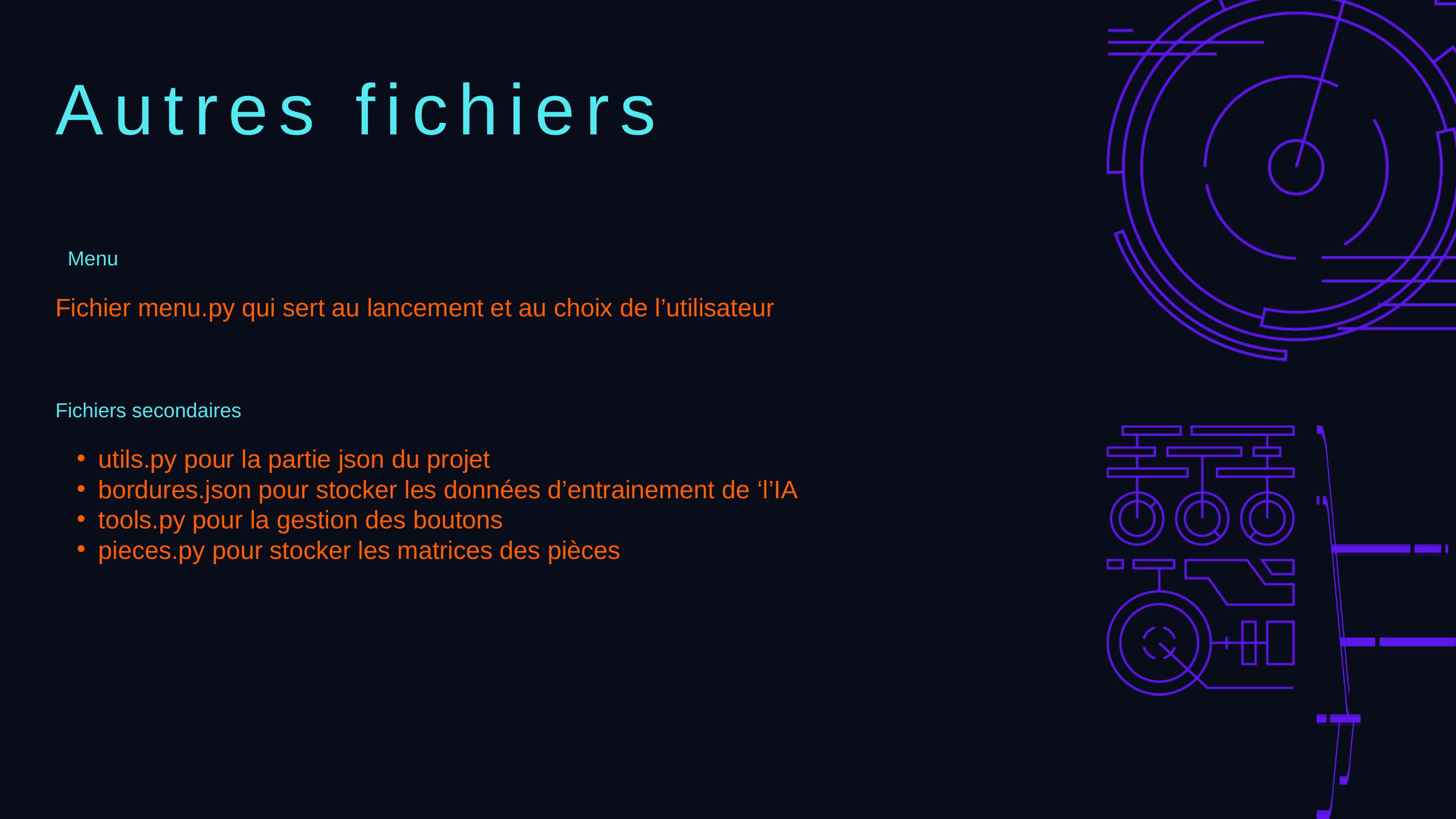

Autres fichiers
Menu
Fichier menu.py qui sert au lancement et au choix de l’utilisateur

Fichiers secondaires

utils.py pour la partie json du projet
bordures.json pour stocker les données d’entrainement de ‘l’IA
tools.py pour la gestion des boutons
pieces.py pour stocker les matrices des pièces